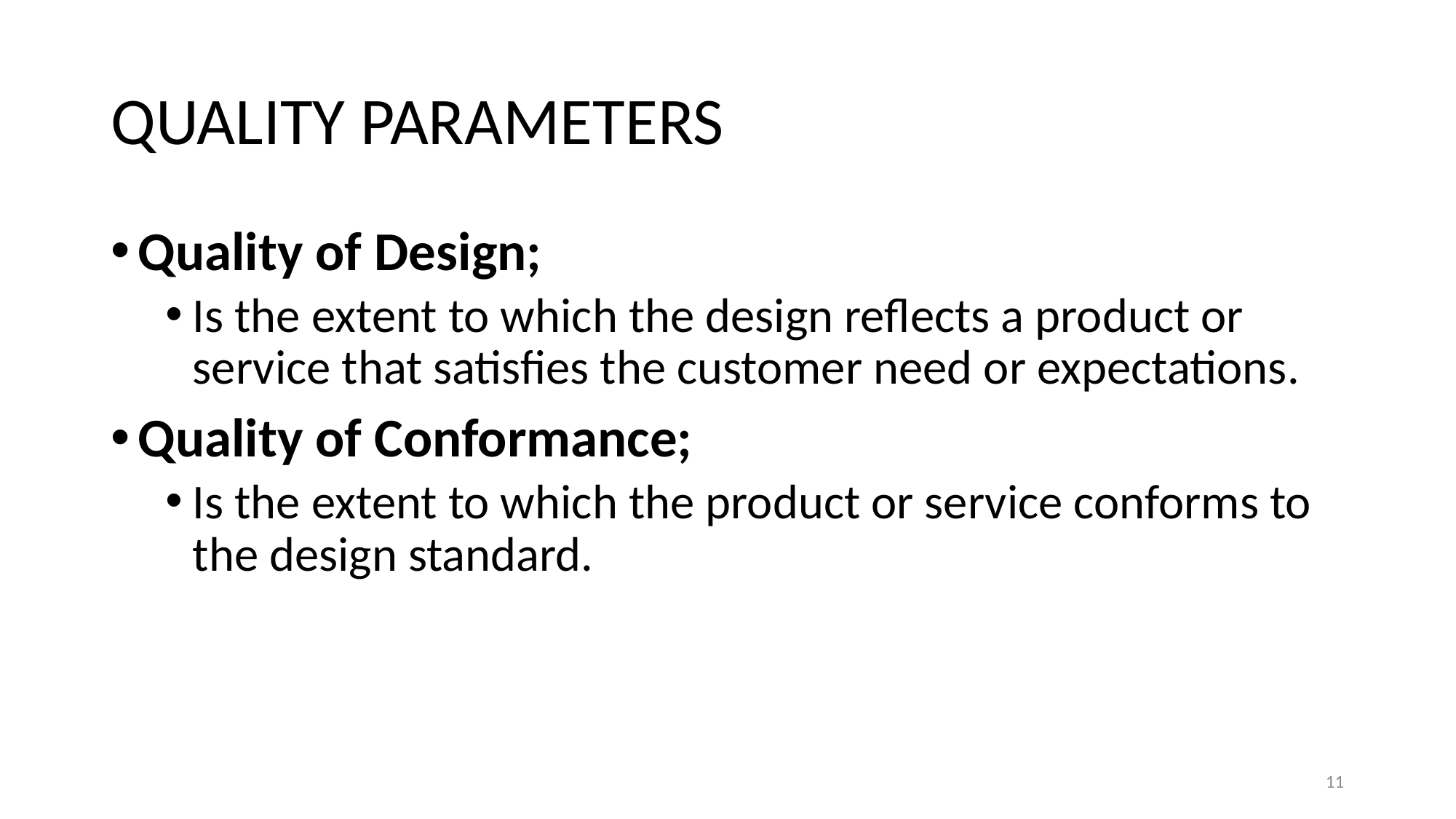

# QUALITY PARAMETERS
Quality of Design;
Is the extent to which the design reflects a product or service that satisfies the customer need or expectations.
Quality of Conformance;
Is the extent to which the product or service conforms to the design standard.
11